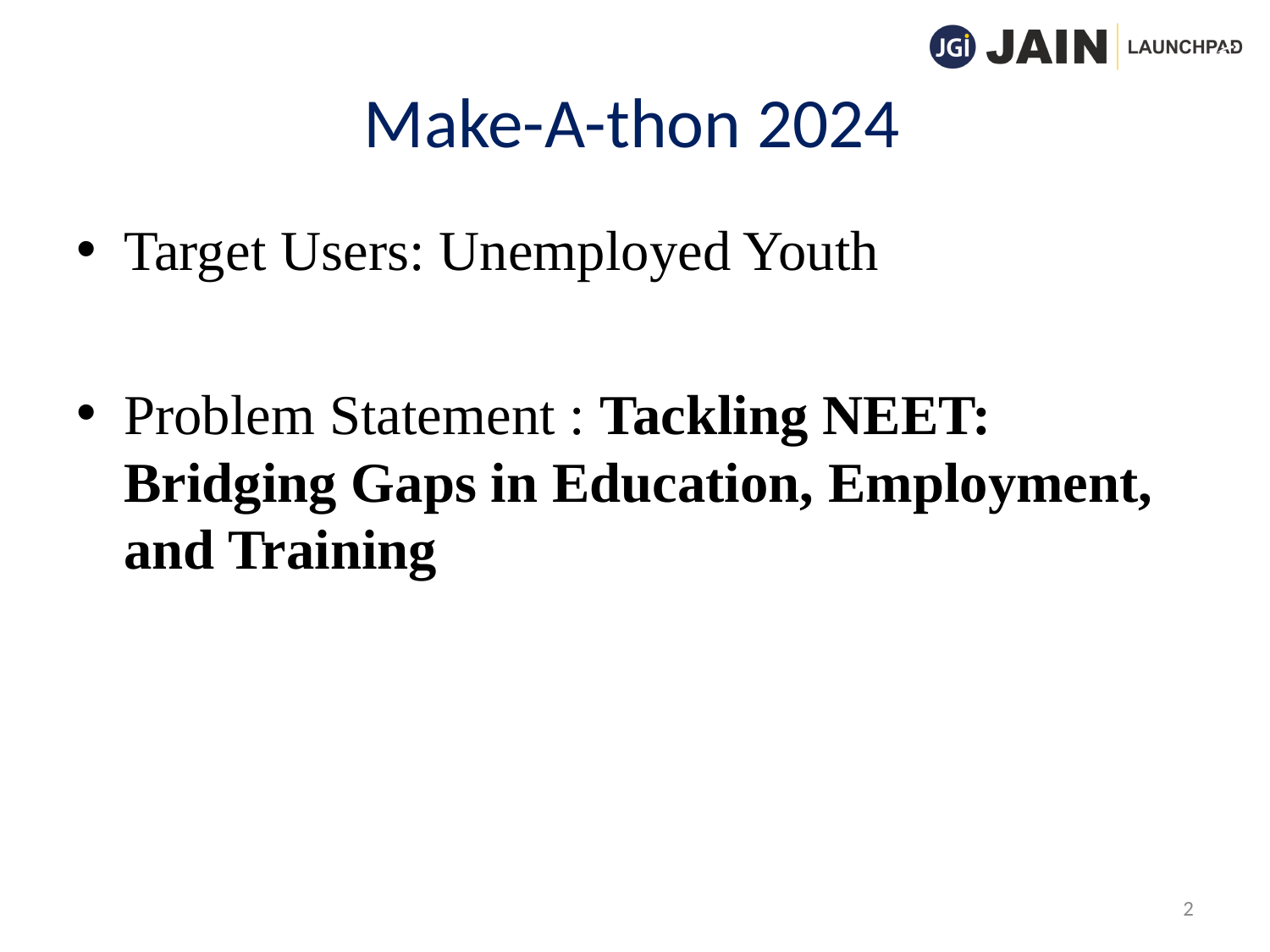

Target Users: Unemployed Youth

Problem Statement : Tackling NEET: Bridging Gaps in Education, Employment, and Training
2